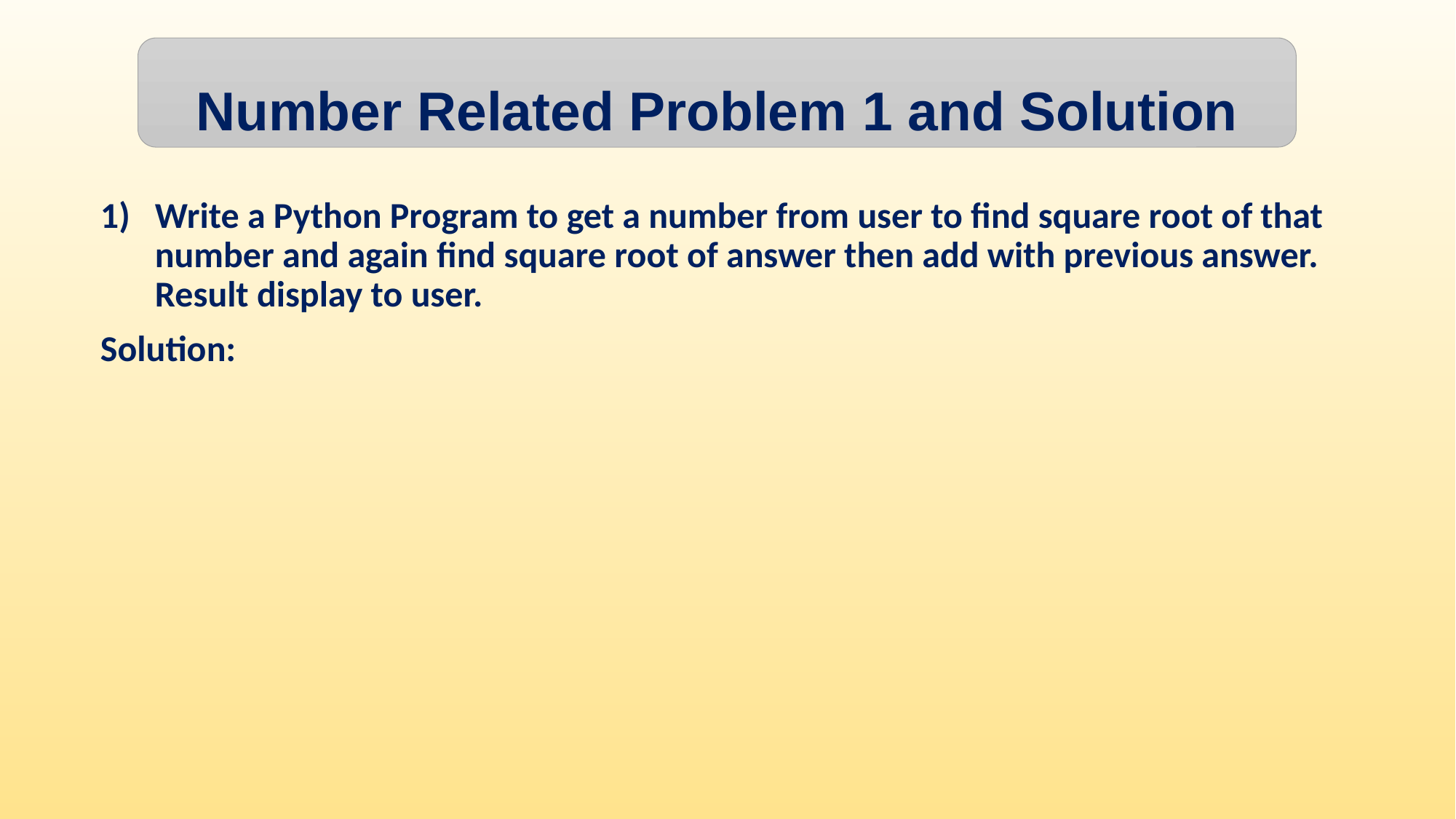

Number Related Problem 1 and Solution
Write a Python Program to get a number from user to find square root of that number and again find square root of answer then add with previous answer. Result display to user.
Solution: